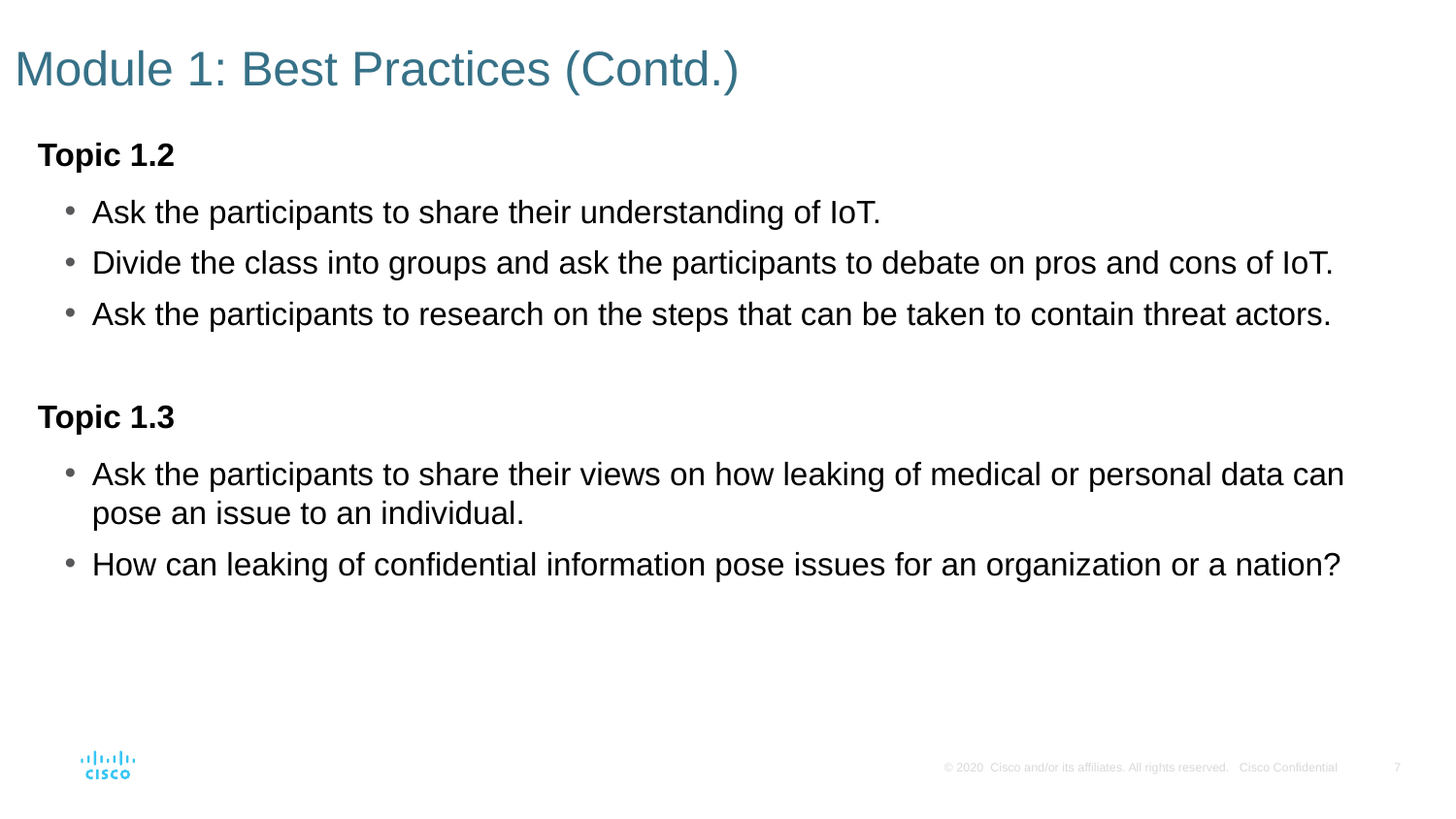

# Module 1: Best Practices (Contd.)
Topic 1.2
Ask the participants to share their understanding of IoT.
Divide the class into groups and ask the participants to debate on pros and cons of IoT.
Ask the participants to research on the steps that can be taken to contain threat actors.

Topic 1.3
Ask the participants to share their views on how leaking of medical or personal data can pose an issue to an individual.
How can leaking of confidential information pose issues for an organization or a nation?